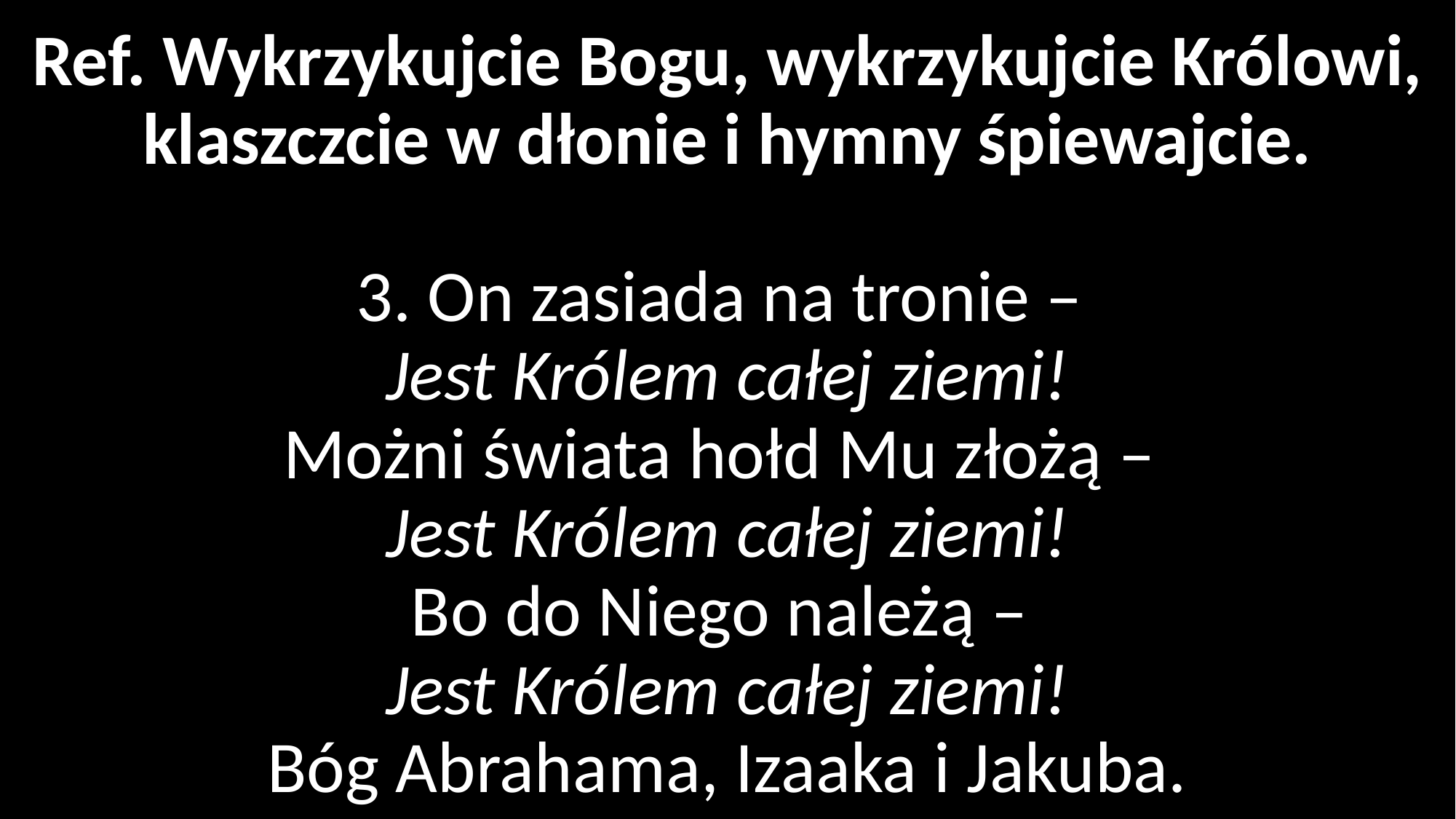

# Ref. Wykrzykujcie Bogu, wykrzykujcie Królowi, klaszczcie w dłonie i hymny śpiewajcie. 3. On zasiada na tronie – Jest Królem całej ziemi! Możni świata hołd Mu złożą – Jest Królem całej ziemi! Bo do Niego należą – Jest Królem całej ziemi! Bóg Abrahama, Izaaka i Jakuba.